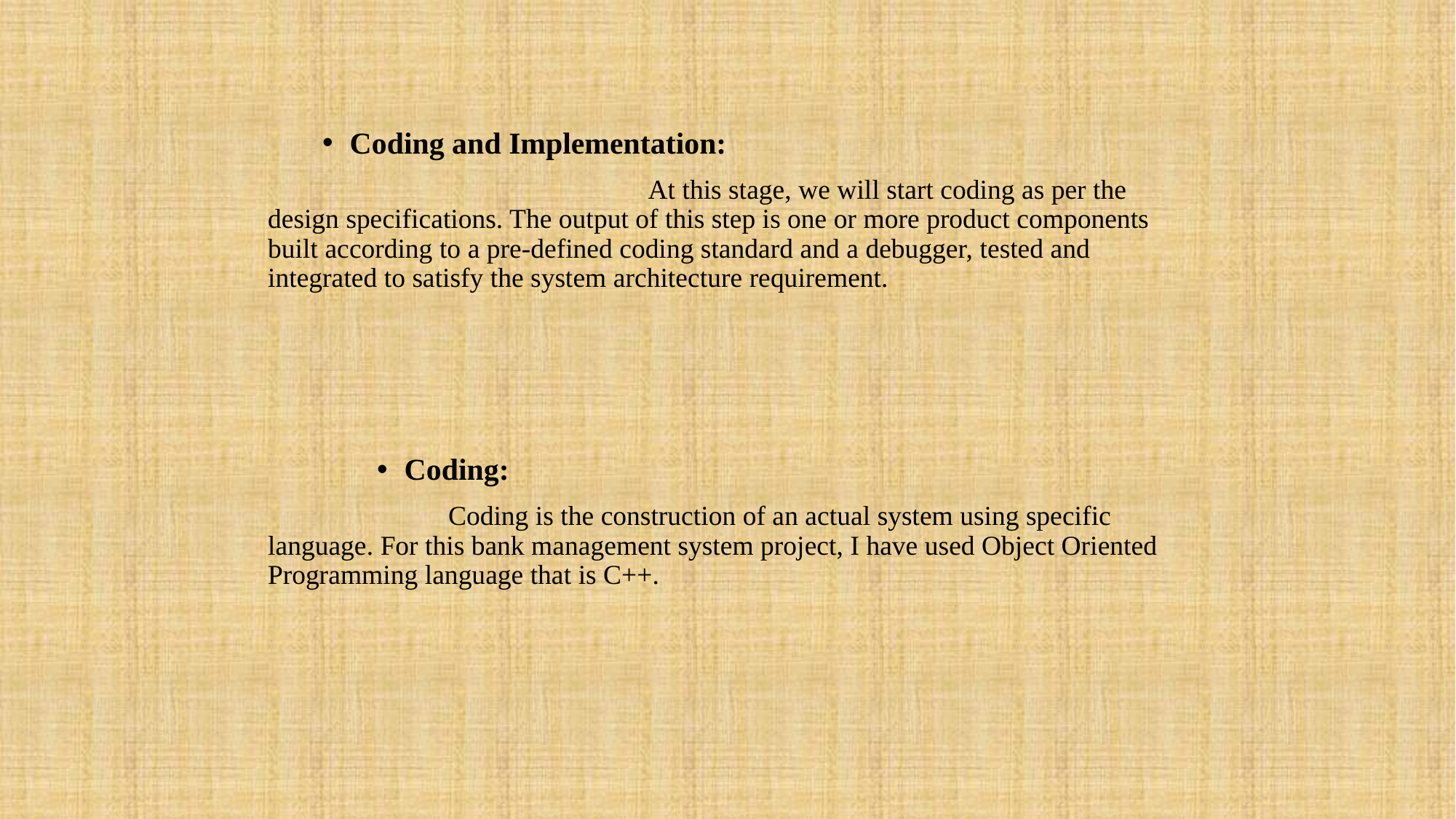

Coding and Implementation:
                                                       At this stage, we will start coding as per the design specifications. The output of this step is one or more product components built according to a pre-defined coding standard and a debugger, tested and integrated to satisfy the system architecture requirement.

Coding:
                                Coding is the construction of an actual system using specific language. For this bank management system project, I have used Object Oriented Programming language that is C++.